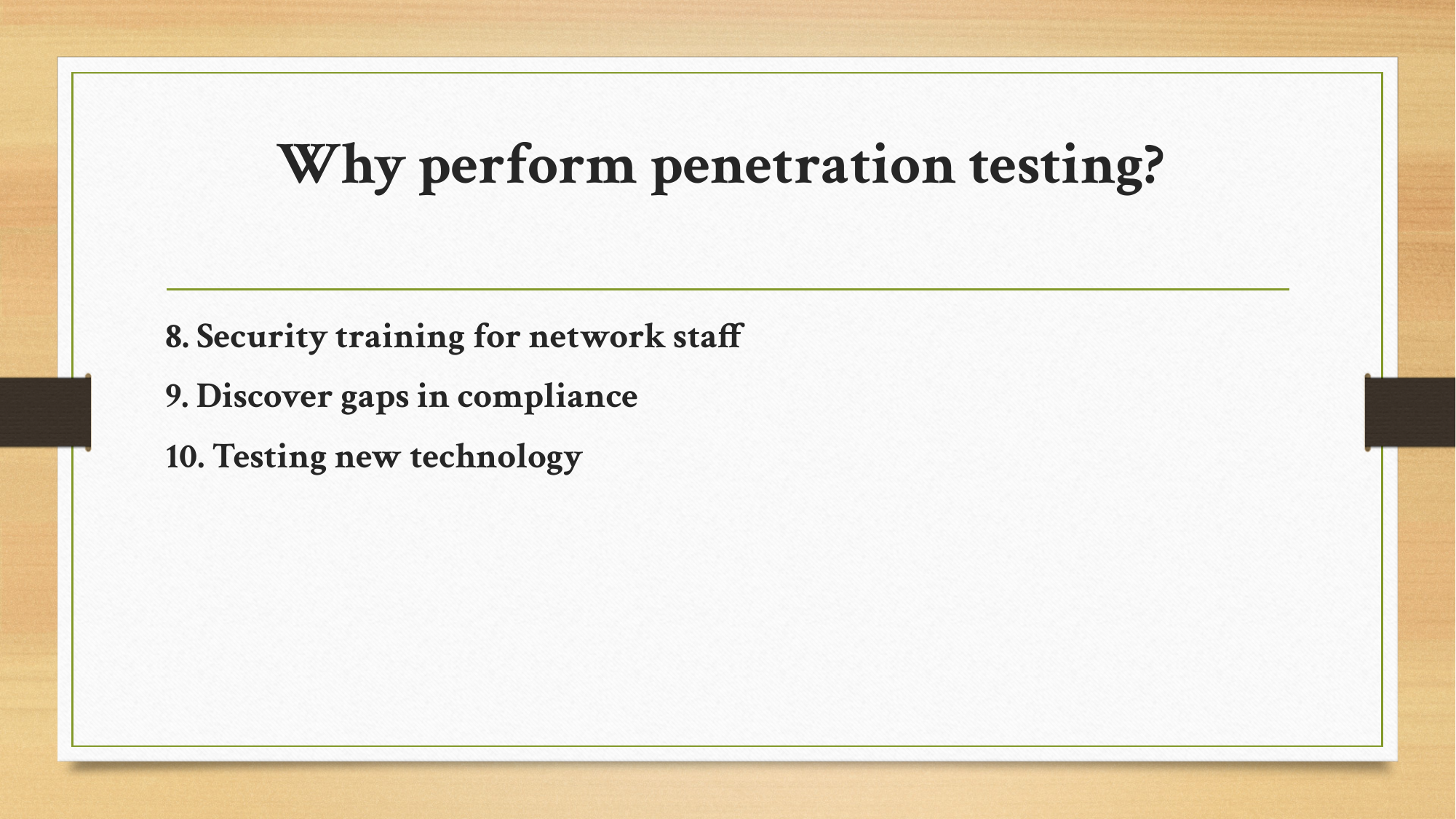

# Why perform penetration testing?
8. Security training for network staff
9. Discover gaps in compliance
10. Testing new technology